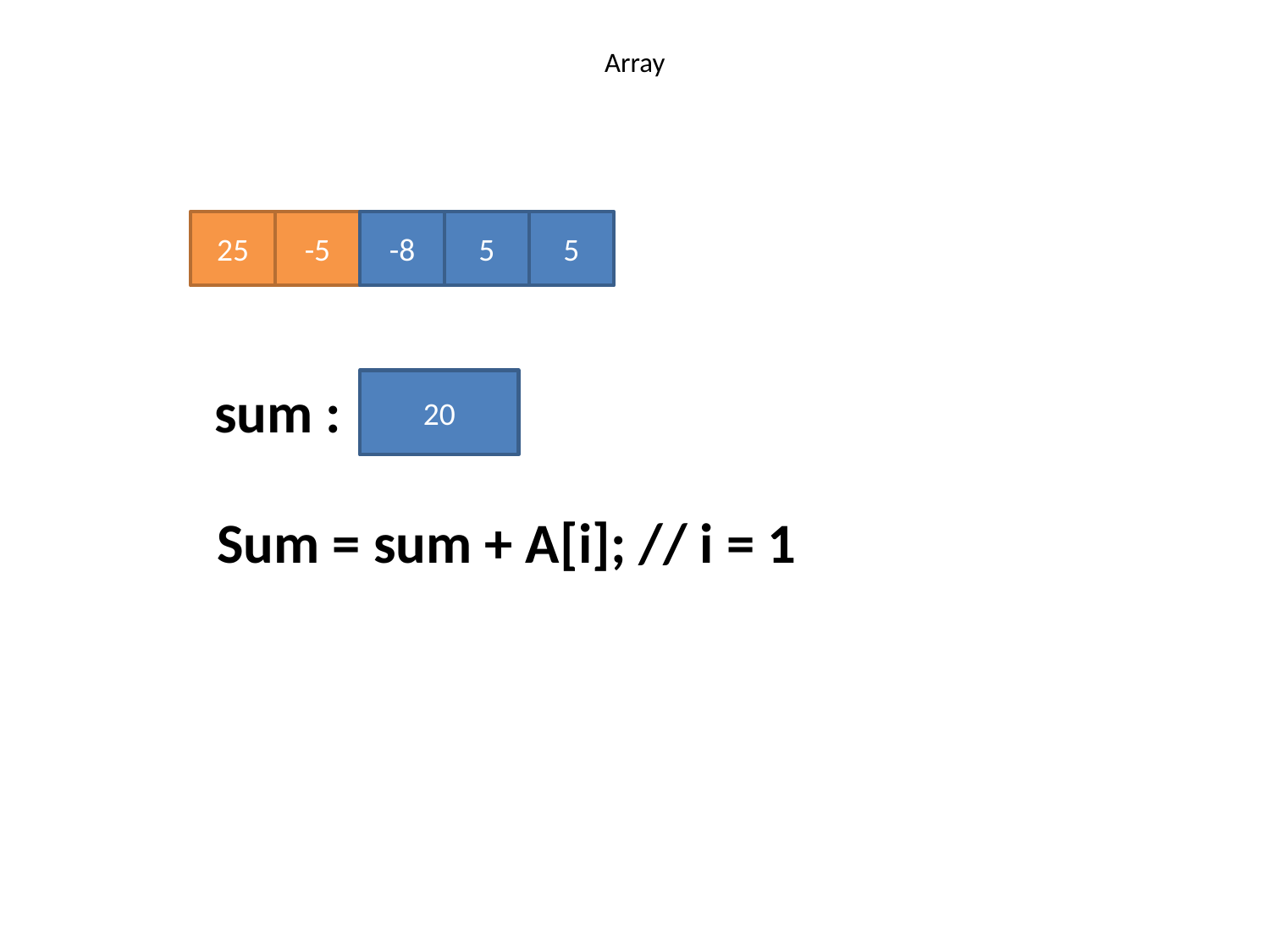

# Array
25
-5
-8
5
5
sum :
20
Sum = sum + A[i]; // i = 1